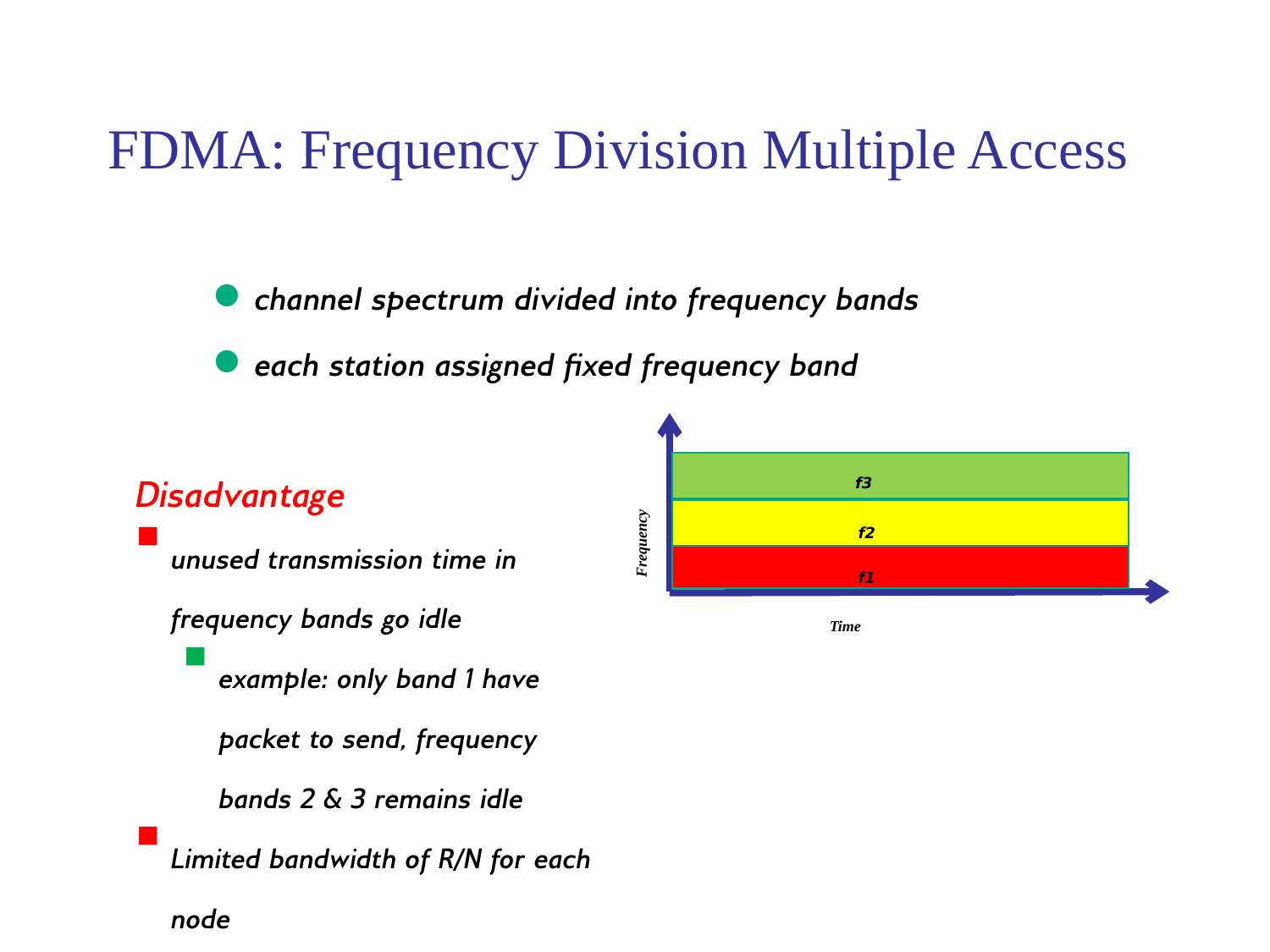

# FDMA: Frequency Division Multiple Access
channel spectrum divided into frequency bands
each station assigned fixed frequency band
Disadvantage
unused transmission time in frequency bands go idle
example: only band 1 have packet to send, frequency bands 2 & 3 remains idle
Limited bandwidth of R/N for each node

f3
Frequency

f2

f1
Time
39